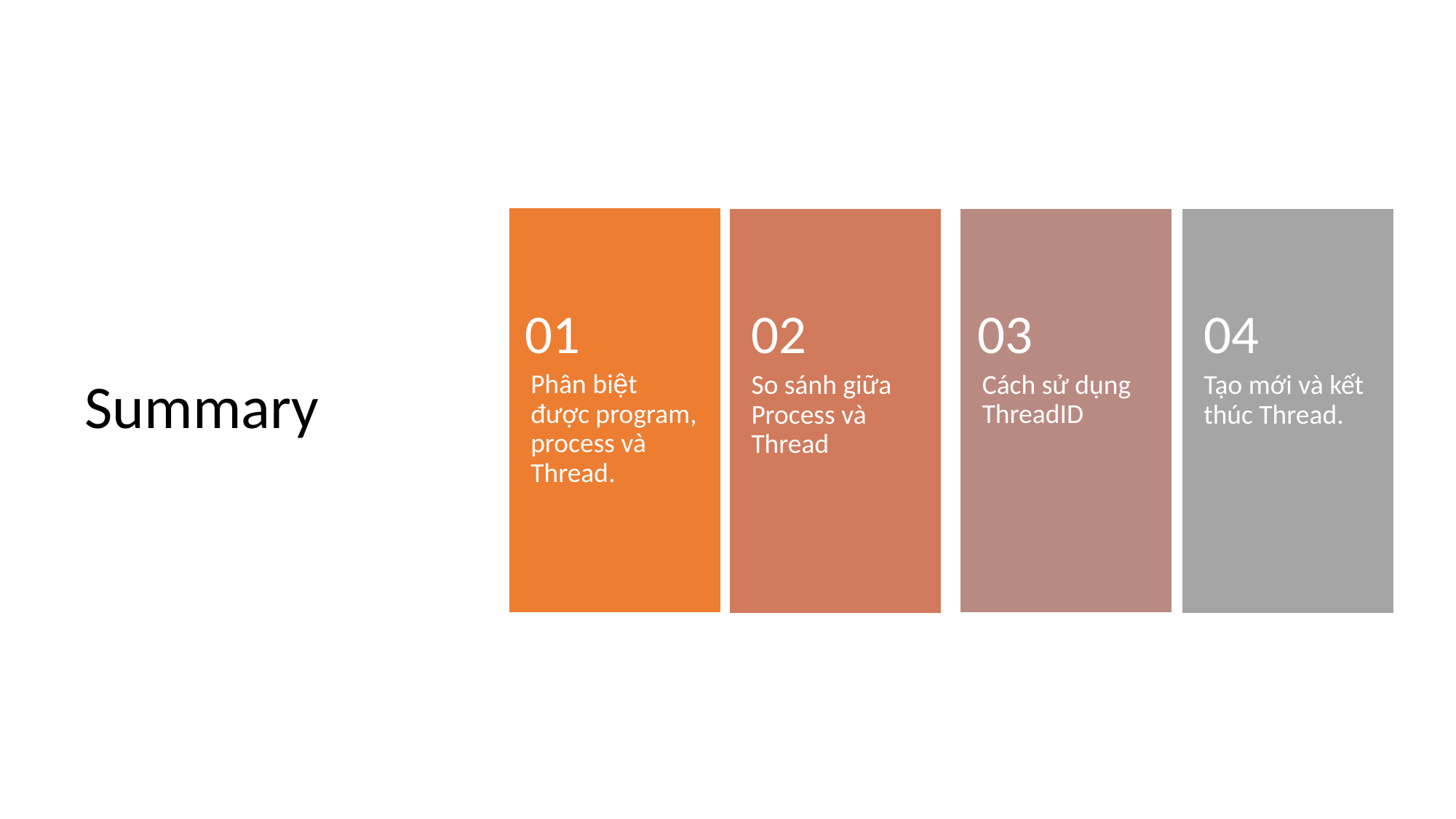

Phân biệt được program, process và Thread.
01
So sánh giữa Process và Thread
02
Cách sử dụng ThreadID
03
Tạo mới và kết thúc Thread.
04
Summary